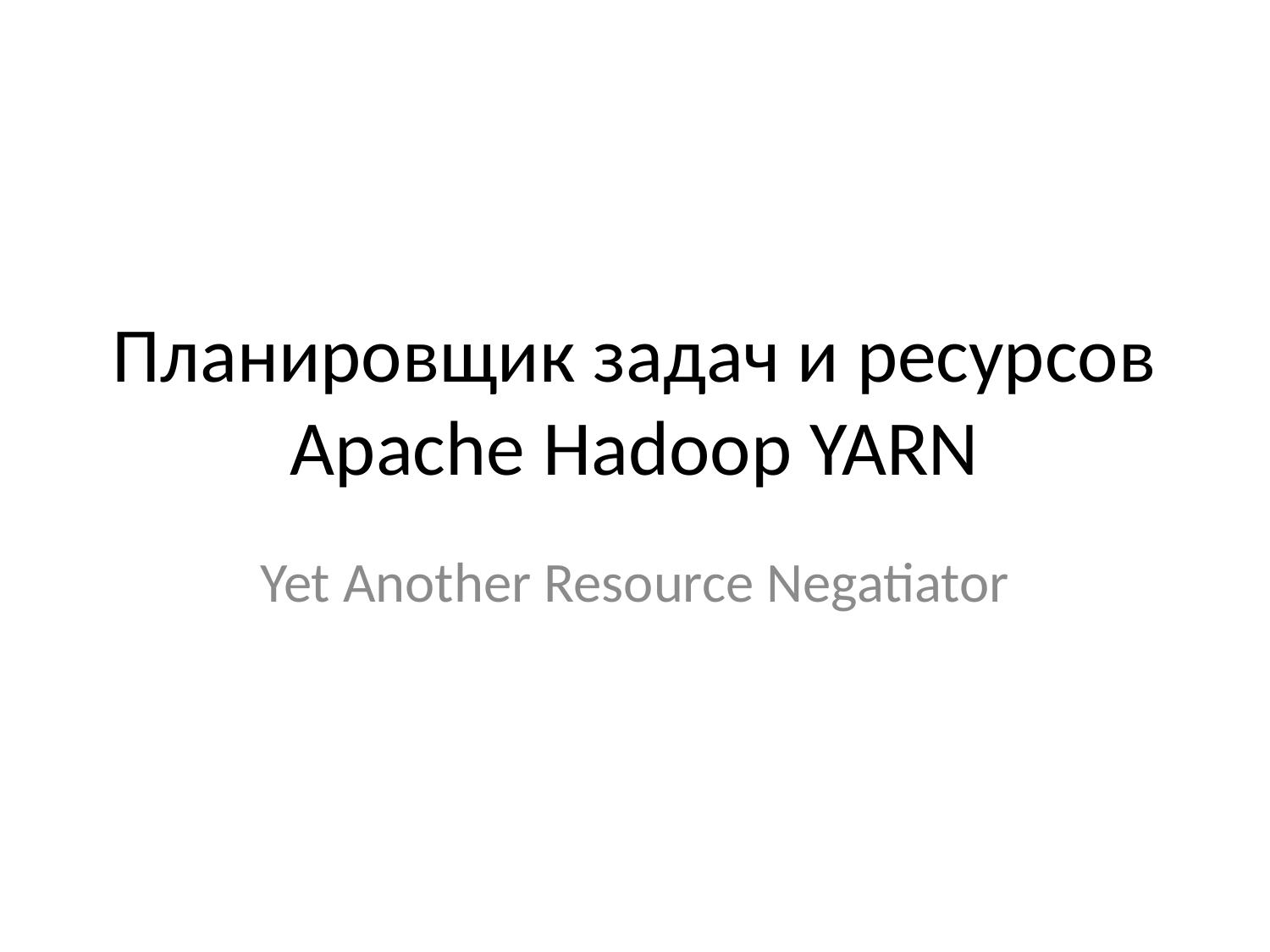

# Планировщик задач и ресурсов Apache Hadoop YARN
Yet Another Resource Negatiator